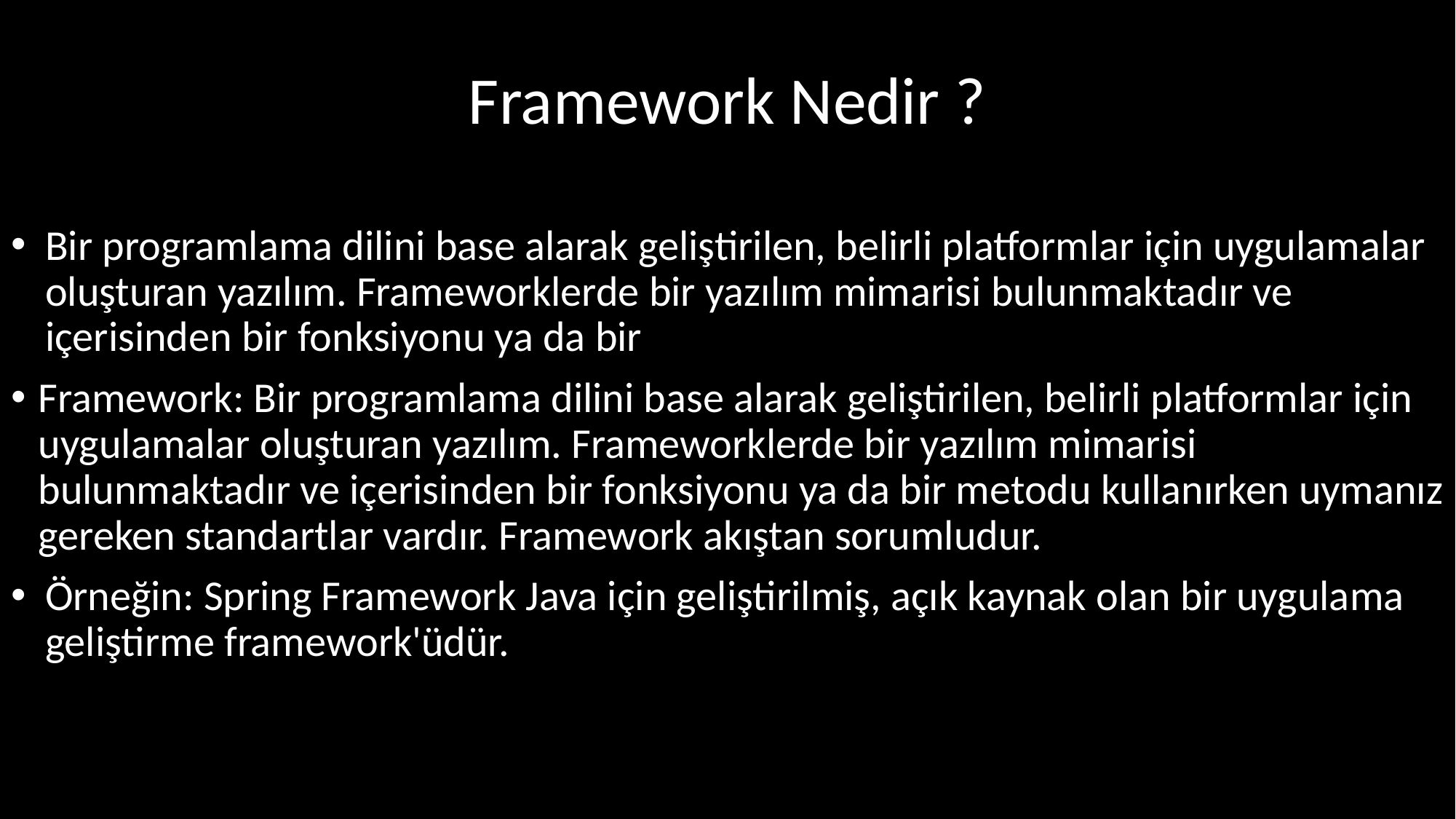

# Framework Nedir ?
Bir programlama dilini base alarak geliştirilen, belirli platformlar için uygulamalar oluşturan yazılım. Frameworklerde bir yazılım mimarisi bulunmaktadır ve içerisinden bir fonksiyonu ya da bir
Framework: Bir programlama dilini base alarak geliştirilen, belirli platformlar için uygulamalar oluşturan yazılım. Frameworklerde bir yazılım mimarisi bulunmaktadır ve içerisinden bir fonksiyonu ya da bir metodu kullanırken uymanız gereken standartlar vardır. Framework akıştan sorumludur.
Örneğin: Spring Framework Java için geliştirilmiş, açık kaynak olan bir uygulama geliştirme framework'üdür.